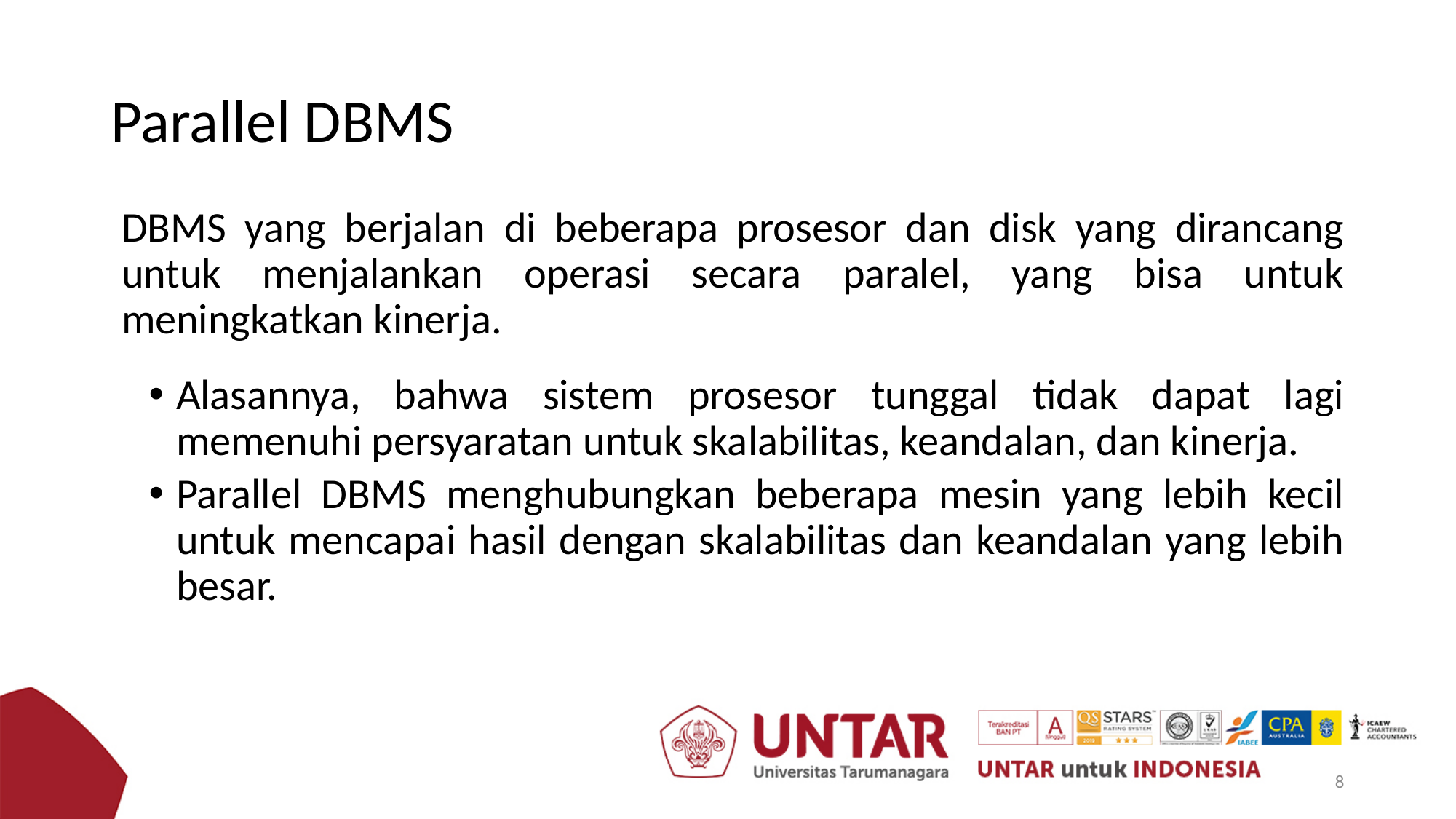

# Parallel DBMS
	DBMS yang berjalan di beberapa prosesor dan disk yang dirancang untuk menjalankan operasi secara paralel, yang bisa untuk meningkatkan kinerja.
Alasannya, bahwa sistem prosesor tunggal tidak dapat lagi memenuhi persyaratan untuk skalabilitas, keandalan, dan kinerja.
Parallel DBMS menghubungkan beberapa mesin yang lebih kecil untuk mencapai hasil dengan skalabilitas dan keandalan yang lebih besar.
8